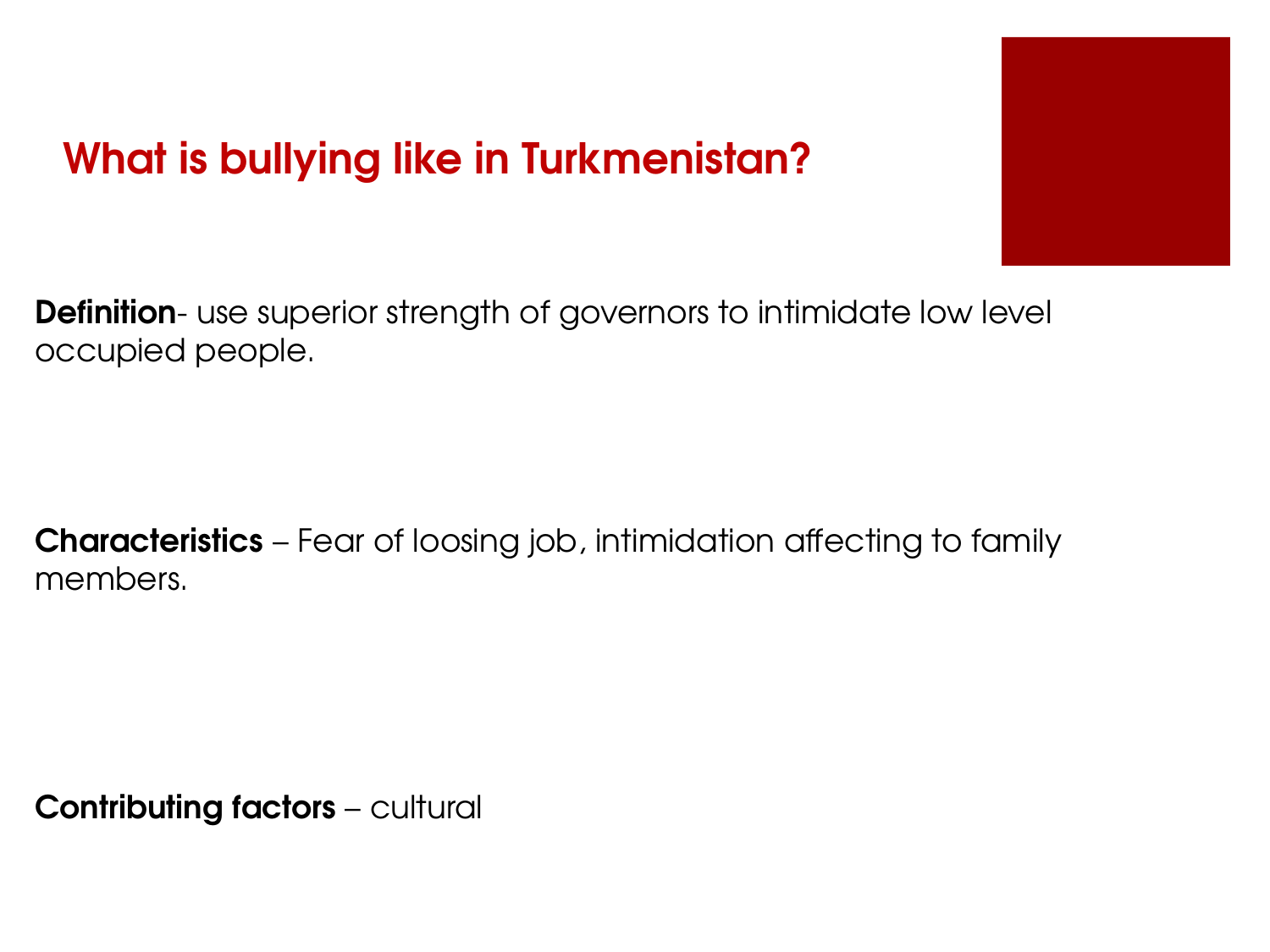

What is bullying like in Turkmenistan?
Definition- use superior strength of governors to intimidate low level occupied people.

Characteristics – Fear of loosing job, intimidation affecting to family members.

Contributing factors – cultural